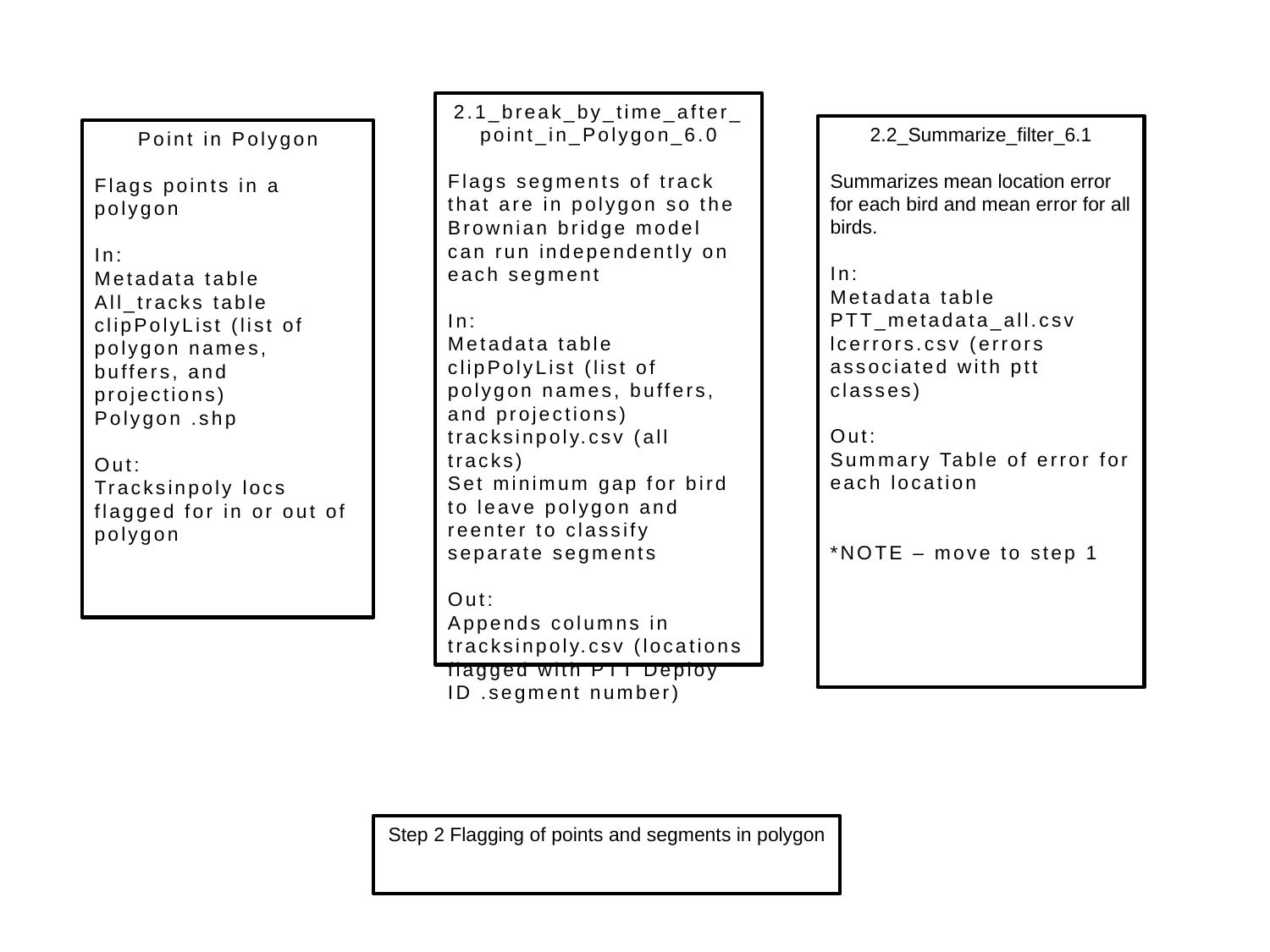

2.1_break_by_time_after_point_in_Polygon_6.0

Flags segments of track that are in polygon so the Brownian bridge model can run independently on each segment

In:
Metadata table
clipPolyList (list of polygon names, buffers, and projections)
tracksinpoly.csv (all tracks)
Set minimum gap for bird to leave polygon and reenter to classify separate segments

Out:
Appends columns in tracksinpoly.csv (locations flagged with PTT Deploy ID .segment number)

2.2_Summarize_filter_6.1

Summarizes mean location error for each bird and mean error for all birds.

In:
Metadata table
PTT_metadata_all.csv
lcerrors.csv (errors associated with ptt classes)

Out:
Summary Table of error for each location

*NOTE – move to step 1
Point in Polygon

Flags points in a polygon

In:
Metadata table
All_tracks table
clipPolyList (list of polygon names, buffers, and projections)
Polygon .shp

Out:
Tracksinpoly locs flagged for in or out of polygon

Step 2 Flagging of points and segments in polygon